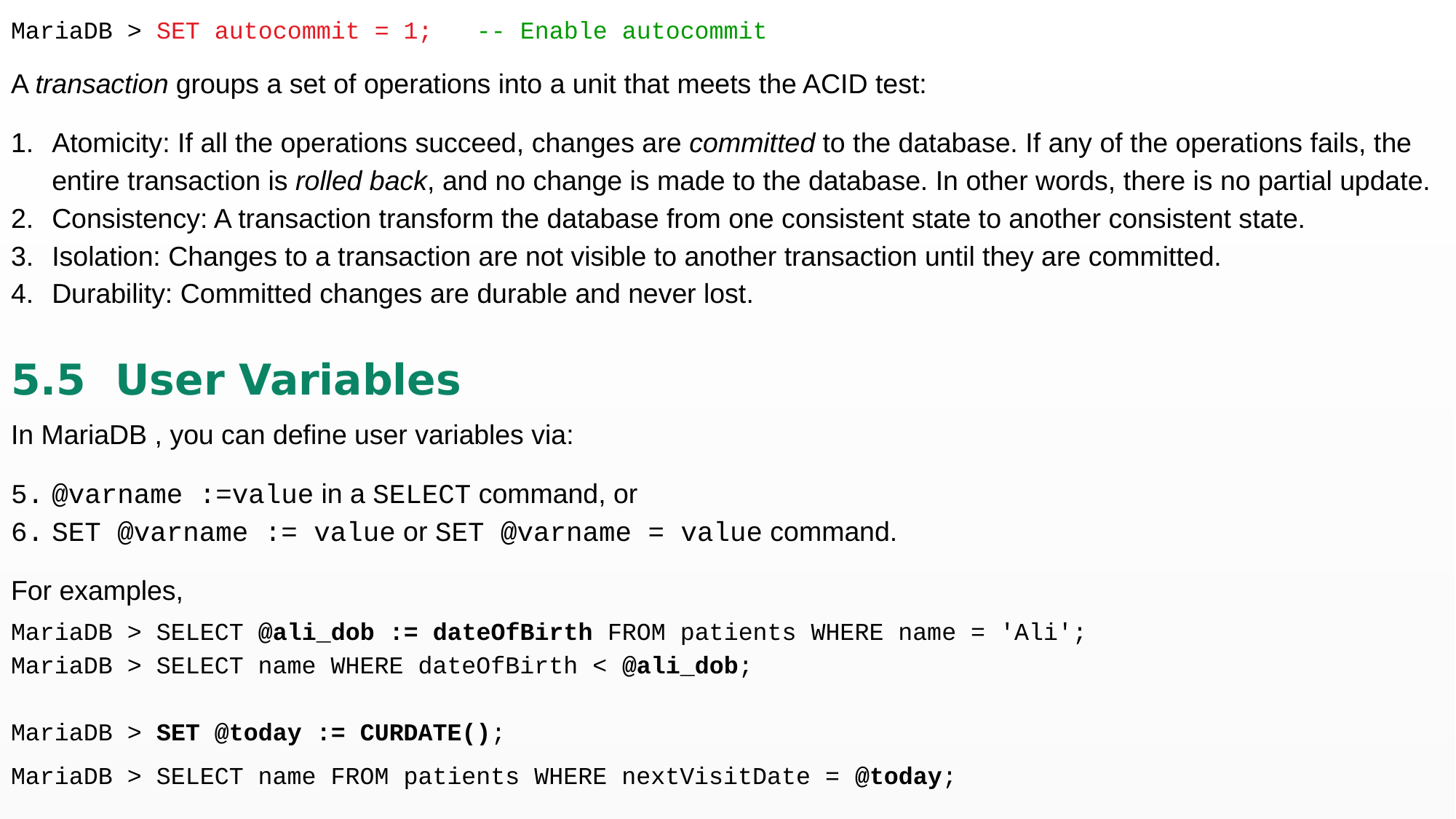

MariaDB > SET autocommit = 1;   -- Enable autocommit
A transaction groups a set of operations into a unit that meets the ACID test:
Atomicity: If all the operations succeed, changes are committed to the database. If any of the operations fails, the entire transaction is rolled back, and no change is made to the database. In other words, there is no partial update.
Consistency: A transaction transform the database from one consistent state to another consistent state.
Isolation: Changes to a transaction are not visible to another transaction until they are committed.
Durability: Committed changes are durable and never lost.
5.5  User Variables
In MariaDB , you can define user variables via:
@varname :=value in a SELECT command, or
SET @varname := value or SET @varname = value command.
For examples,
MariaDB > SELECT @ali_dob := dateOfBirth FROM patients WHERE name = 'Ali';
MariaDB > SELECT name WHERE dateOfBirth < @ali_dob;

MariaDB > SET @today := CURDATE();
MariaDB > SELECT name FROM patients WHERE nextVisitDate = @today;